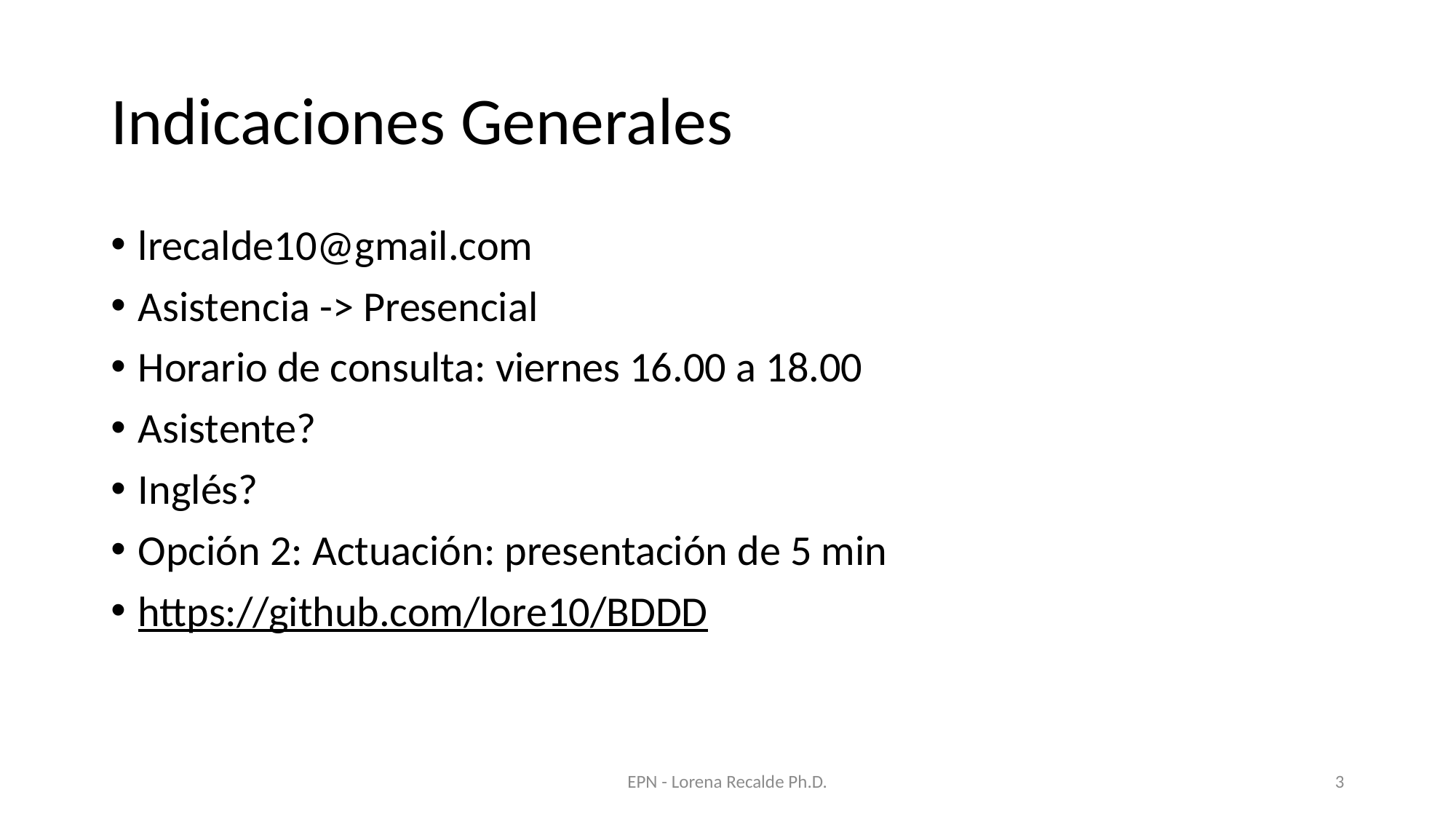

# Indicaciones Generales
lrecalde10@gmail.com
Asistencia -> Presencial
Horario de consulta: viernes 16.00 a 18.00
Asistente?
Inglés?
Opción 2: Actuación: presentación de 5 min
https://github.com/lore10/BDDD
EPN - Lorena Recalde Ph.D.
3